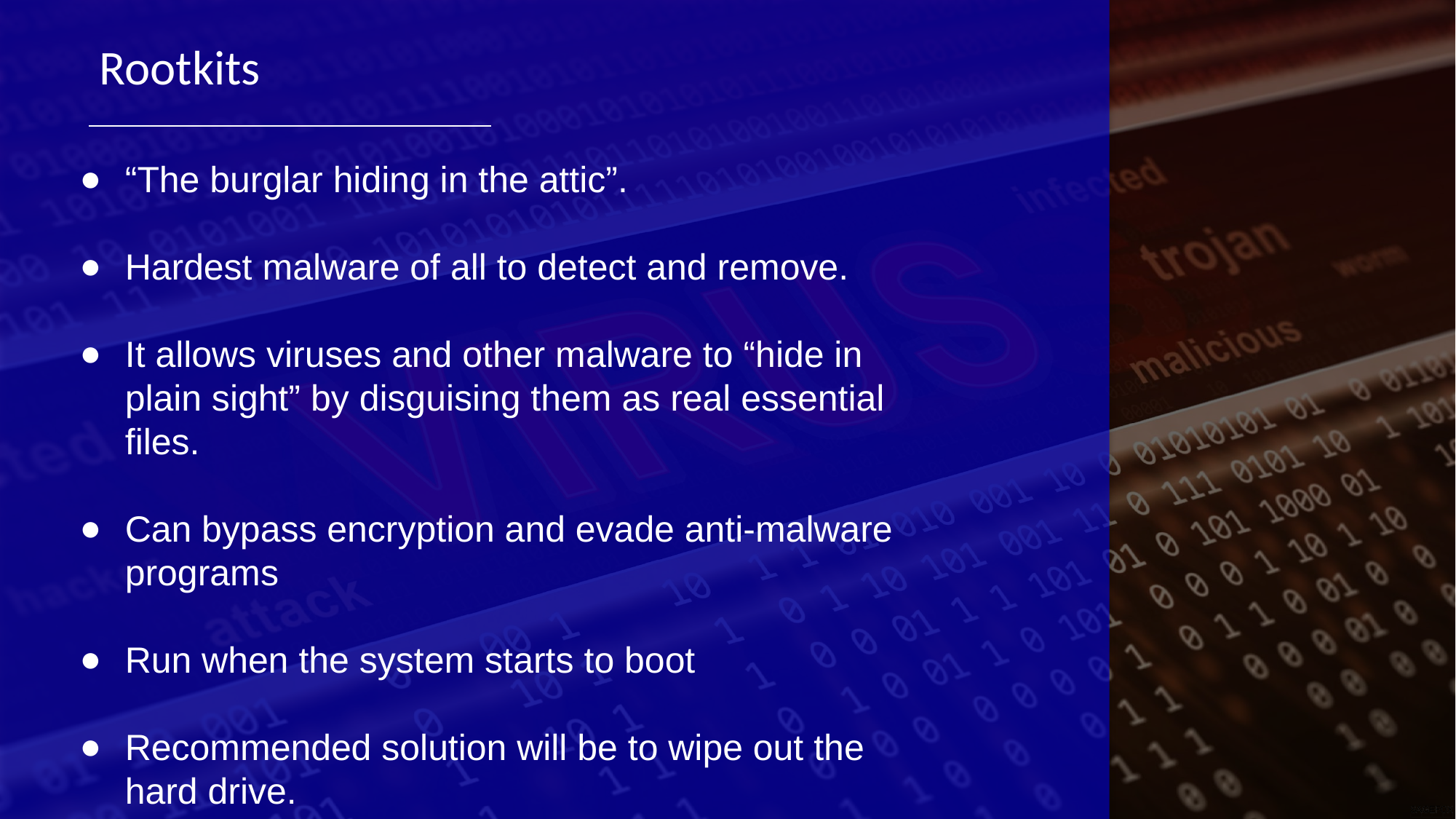

Rootkits
“The burglar hiding in the attic”.

Hardest malware of all to detect and remove.

It allows viruses and other malware to “hide in plain sight” by disguising them as real essential files.

Can bypass encryption and evade anti-malware programs

Run when the system starts to boot

Recommended solution will be to wipe out the hard drive.